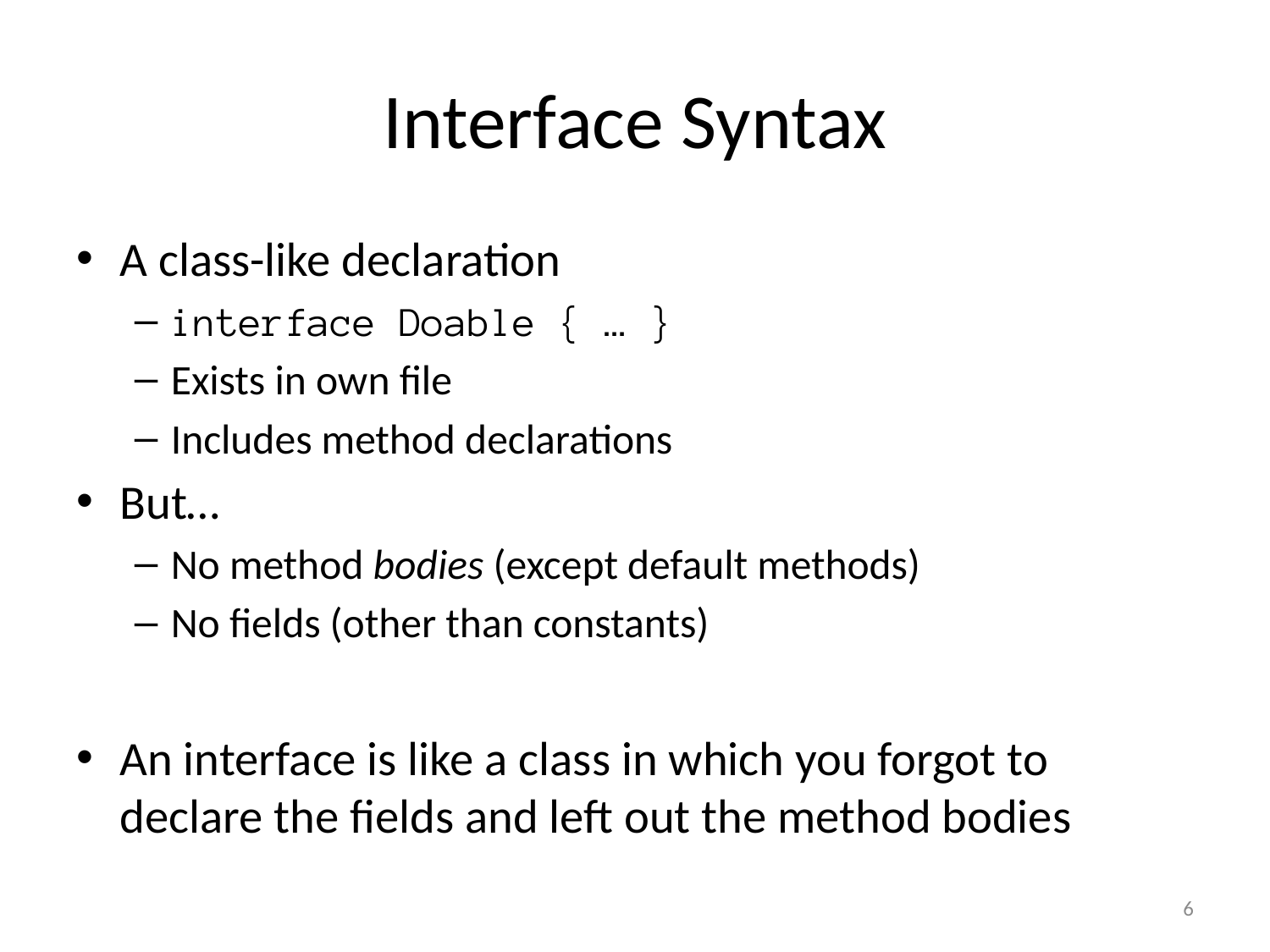

# Interface Syntax
A class-like declaration
interface Doable { … }
Exists in own file
Includes method declarations
But…
No method bodies (except default methods)
No fields (other than constants)

An interface is like a class in which you forgot to declare the fields and left out the method bodies

6